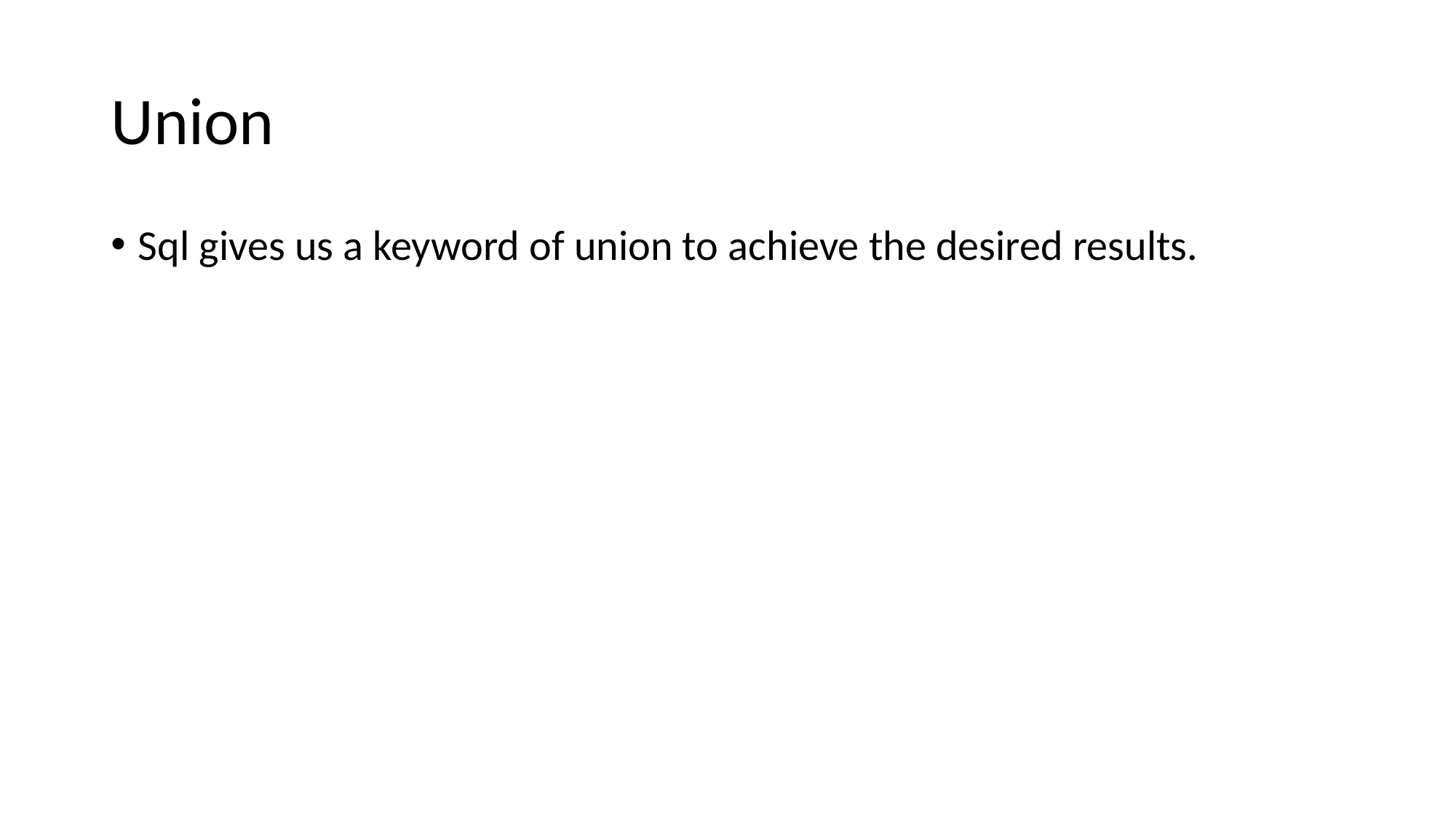

# Union
Sql gives us a keyword of union to achieve the desired results.